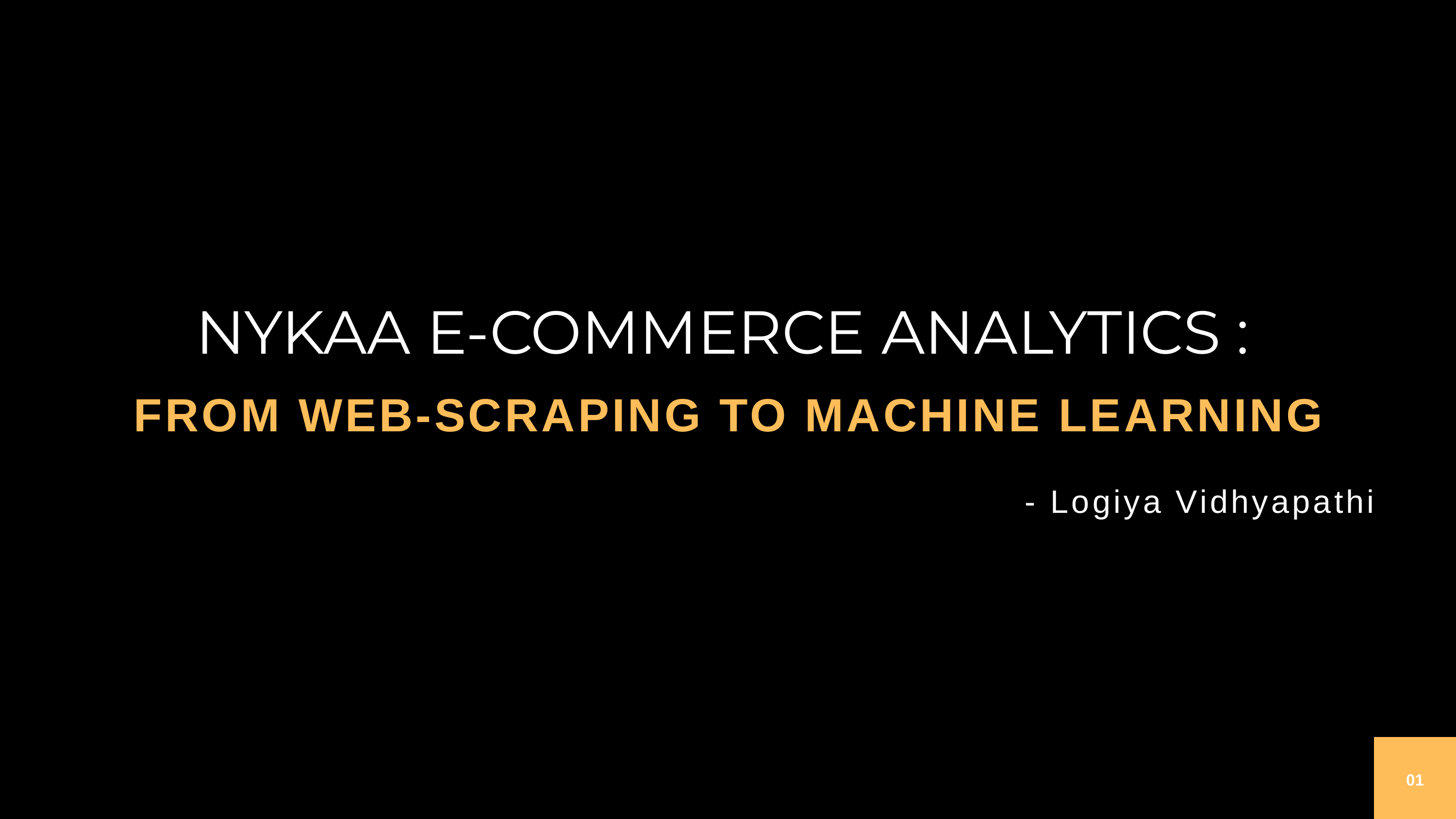

NYKAA E-COMMERCE ANALYTICS :
FROM WEB-SCRAPING TO MACHINE LEARNING

- Logiya Vidhyapathi

01